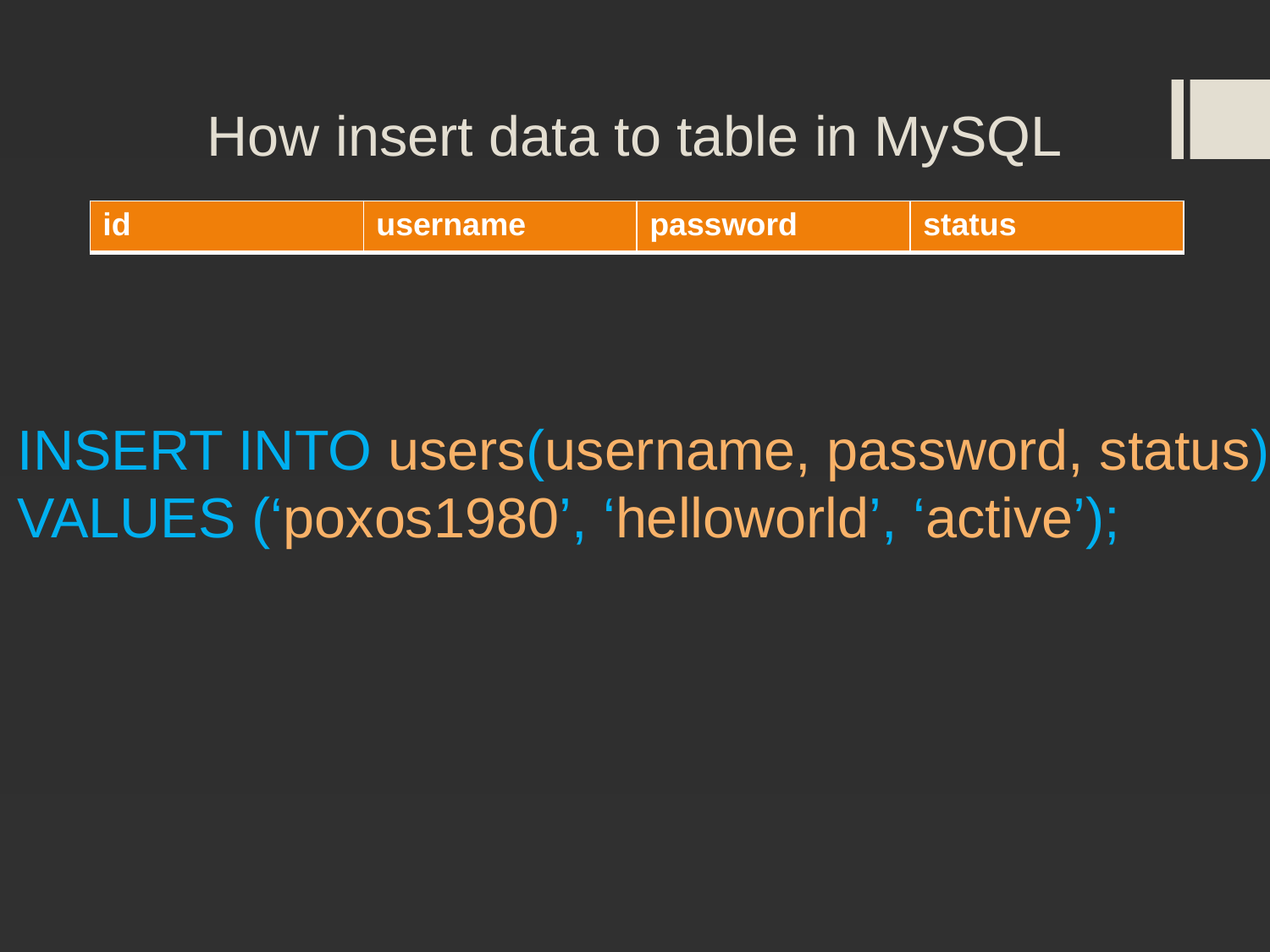

# How insert data to table in MySQL
| id | username | password | status |
| --- | --- | --- | --- |
INSERT INTO users(username, password, status)
VALUES (‘poxos1980’, ‘helloworld’, ‘active’);